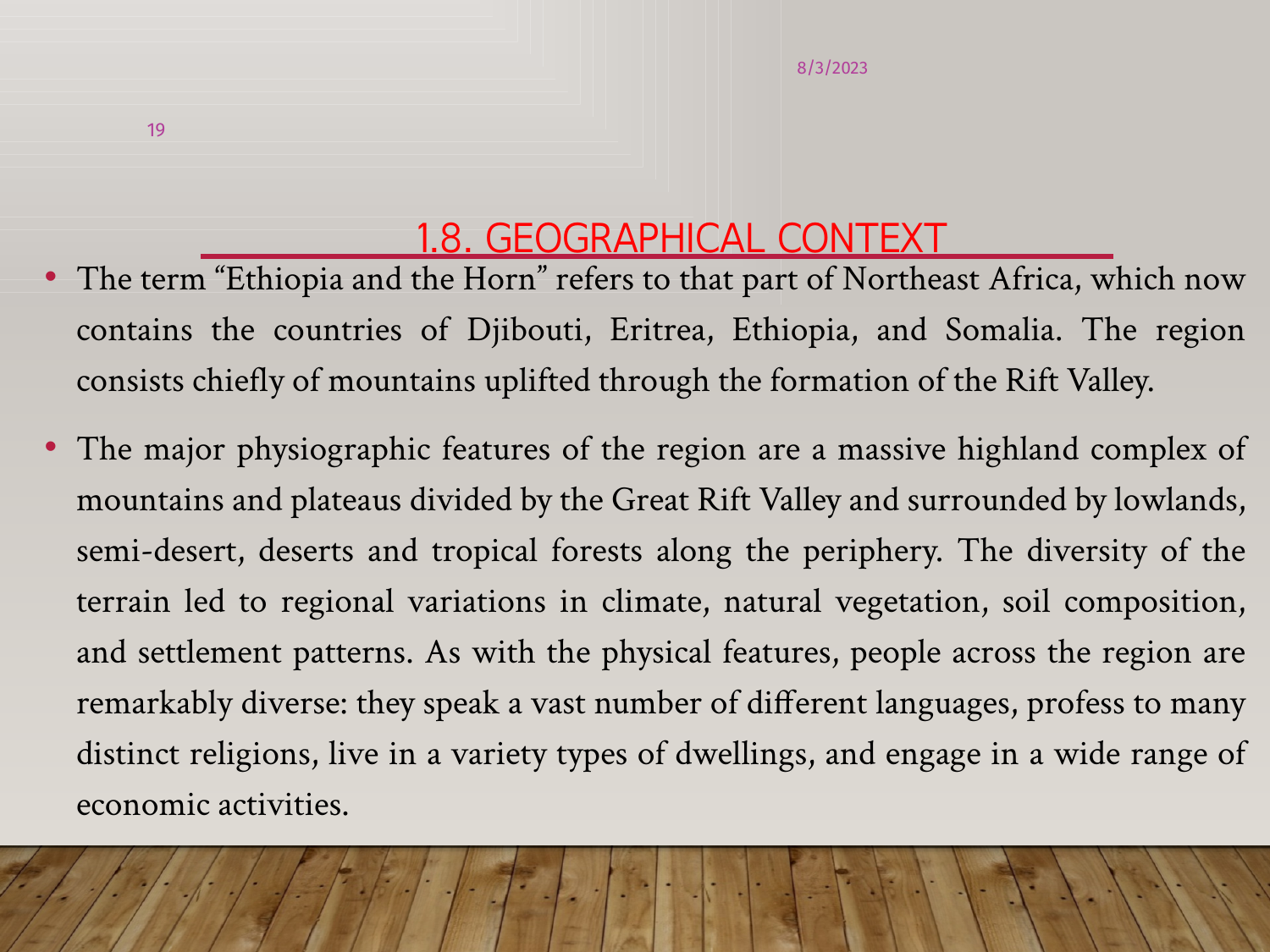

8/3/2023
19

The term “Ethiopia and the Horn” refers to that part of Northeast Africa, which now contains the countries of Djibouti, Eritrea, Ethiopia, and Somalia. The region consists chiefly of mountains uplifted through the formation of the Rift Valley.
The major physiographic features of the region are a massive highland complex of mountains and plateaus divided by the Great Rift Valley and surrounded by lowlands, semi-desert, deserts and tropical forests along the periphery. The diversity of the terrain led to regional variations in climate, natural vegetation, soil composition, and settlement patterns. As with the physical features, people across the region are remarkably diverse: they speak a vast number of different languages, profess to many distinct religions, live in a variety types of dwellings, and engage in a wide range of economic activities.
# 1.8. Geographical Context